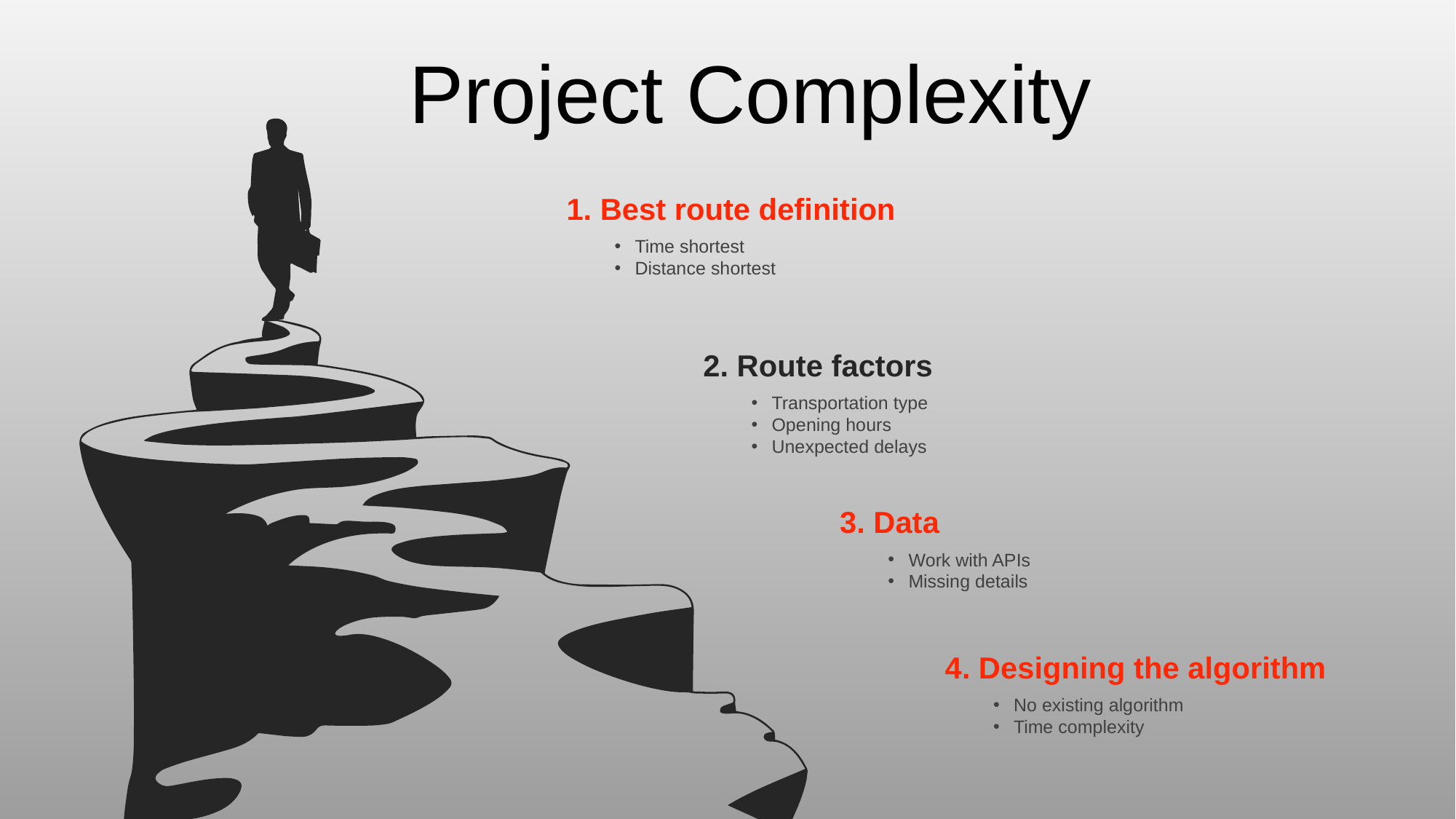

Project Complexity

1. Best route definition
Time shortest
Distance shortest
2. Route factors
Transportation type
Opening hours
Unexpected delays
3. Data
Work with APIs
Missing details
4. Designing the algorithm
No existing algorithm
Time complexity